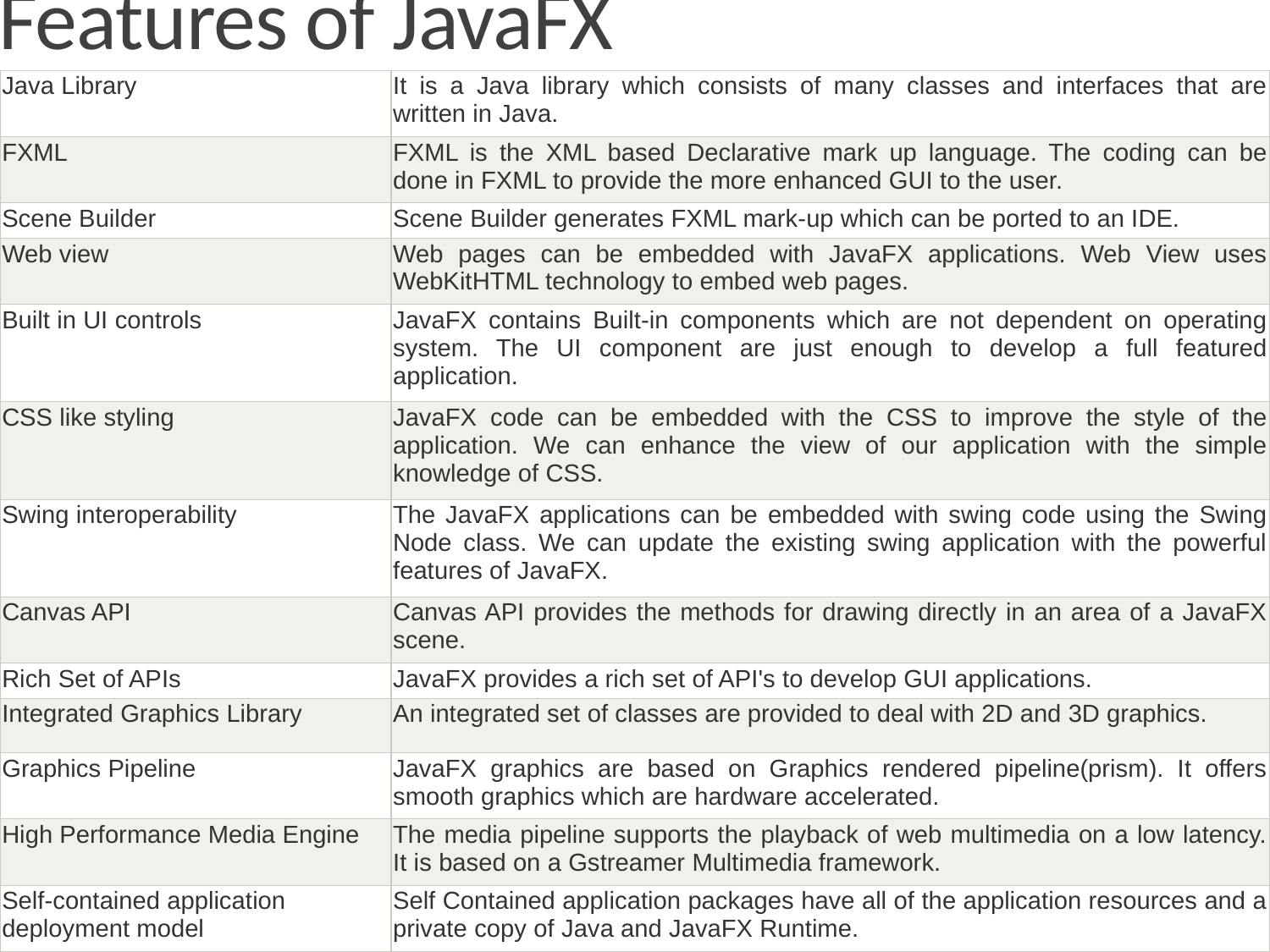

# Features of JavaFX
| Java Library | It is a Java library which consists of many classes and interfaces that are written in Java. |
| --- | --- |
| FXML | FXML is the XML based Declarative mark up language. The coding can be done in FXML to provide the more enhanced GUI to the user. |
| Scene Builder | Scene Builder generates FXML mark-up which can be ported to an IDE. |
| Web view | Web pages can be embedded with JavaFX applications. Web View uses WebKitHTML technology to embed web pages. |
| Built in UI controls | JavaFX contains Built-in components which are not dependent on operating system. The UI component are just enough to develop a full featured application. |
| CSS like styling | JavaFX code can be embedded with the CSS to improve the style of the application. We can enhance the view of our application with the simple knowledge of CSS. |
| Swing interoperability | The JavaFX applications can be embedded with swing code using the Swing Node class. We can update the existing swing application with the powerful features of JavaFX. |
| Canvas API | Canvas API provides the methods for drawing directly in an area of a JavaFX scene. |
| Rich Set of APIs | JavaFX provides a rich set of API's to develop GUI applications. |
| Integrated Graphics Library | An integrated set of classes are provided to deal with 2D and 3D graphics. |
| Graphics Pipeline | JavaFX graphics are based on Graphics rendered pipeline(prism). It offers smooth graphics which are hardware accelerated. |
| High Performance Media Engine | The media pipeline supports the playback of web multimedia on a low latency. It is based on a Gstreamer Multimedia framework. |
| Self-contained application deployment model | Self Contained application packages have all of the application resources and a private copy of Java and JavaFX Runtime. |